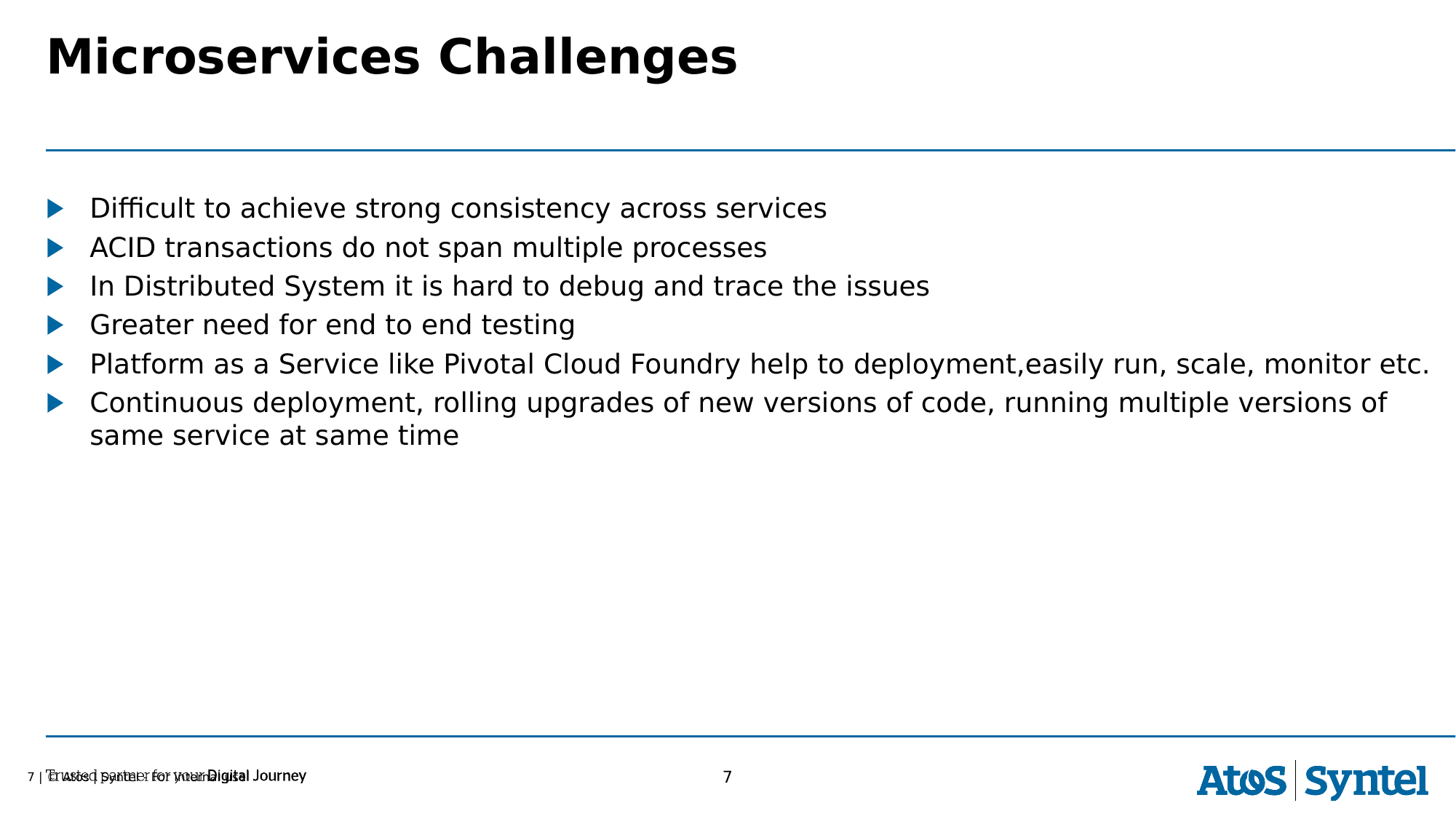

# Microservices Challenges
Difficult to achieve strong consistency across services
ACID transactions do not span multiple processes
In Distributed System it is hard to debug and trace the issues
Greater need for end to end testing
Platform as a Service like Pivotal Cloud Foundry help to deployment,easily run, scale, monitor etc.
Continuous deployment, rolling upgrades of new versions of code, running multiple versions of same service at same time